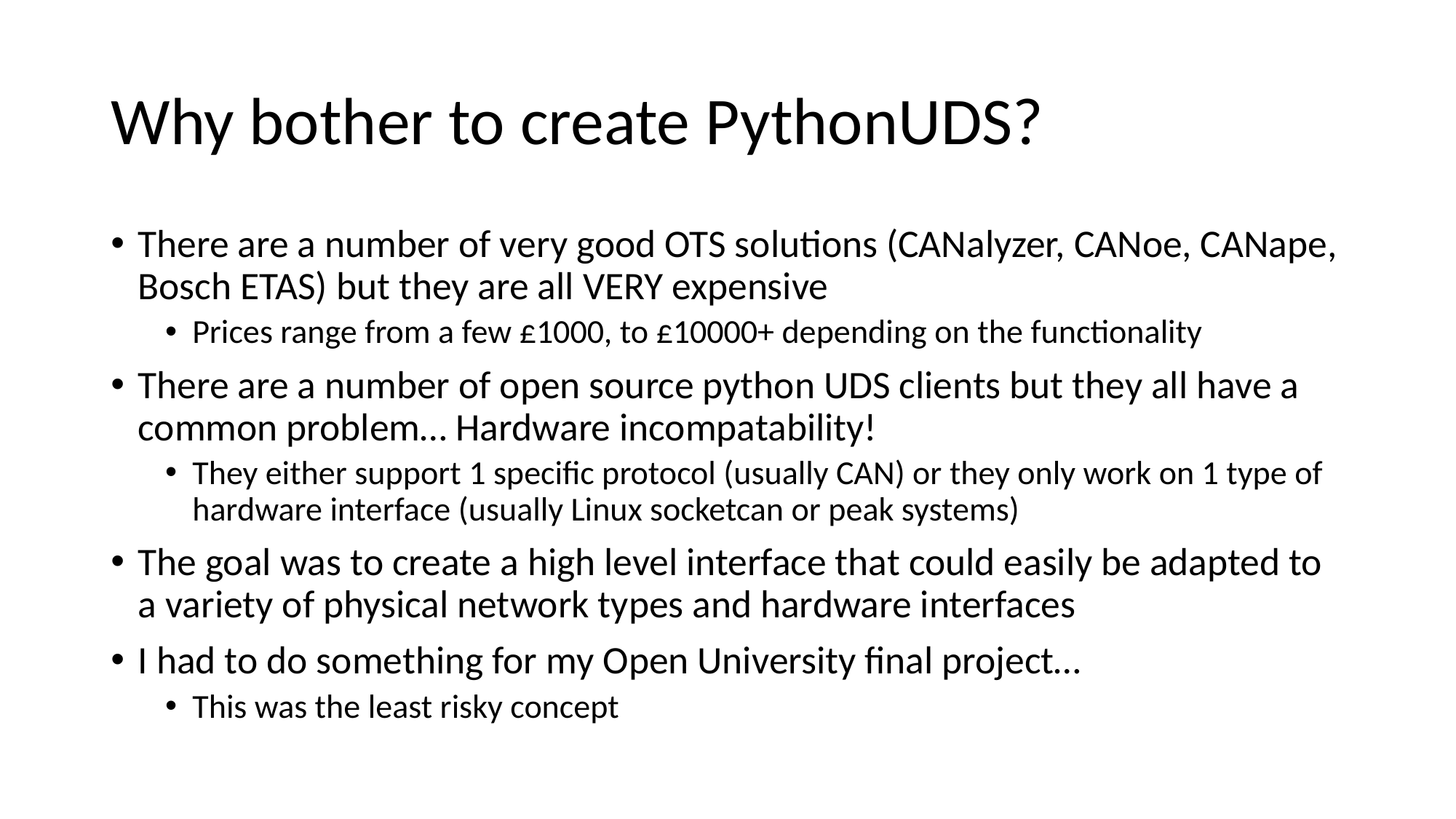

# Why bother to create PythonUDS?
There are a number of very good OTS solutions (CANalyzer, CANoe, CANape, Bosch ETAS) but they are all VERY expensive
Prices range from a few £1000, to £10000+ depending on the functionality
There are a number of open source python UDS clients but they all have a common problem… Hardware incompatability!
They either support 1 specific protocol (usually CAN) or they only work on 1 type of hardware interface (usually Linux socketcan or peak systems)
The goal was to create a high level interface that could easily be adapted to a variety of physical network types and hardware interfaces
I had to do something for my Open University final project…
This was the least risky concept